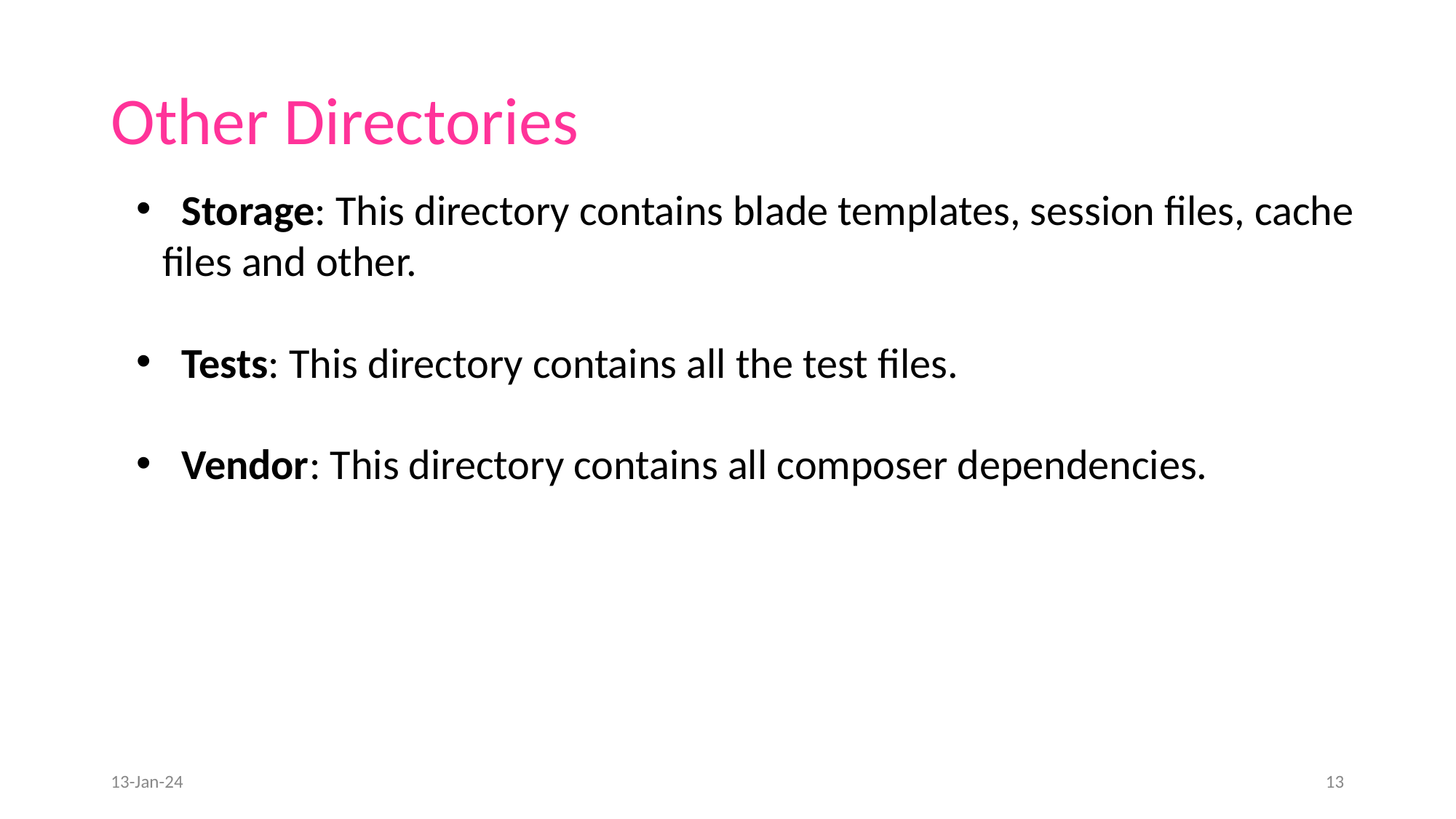

# Other Directories
  Storage: This directory contains blade templates, session files, cache files and other.

  Tests: This directory contains all the test files.

  Vendor: This directory contains all composer dependencies.
13-Jan-24
13